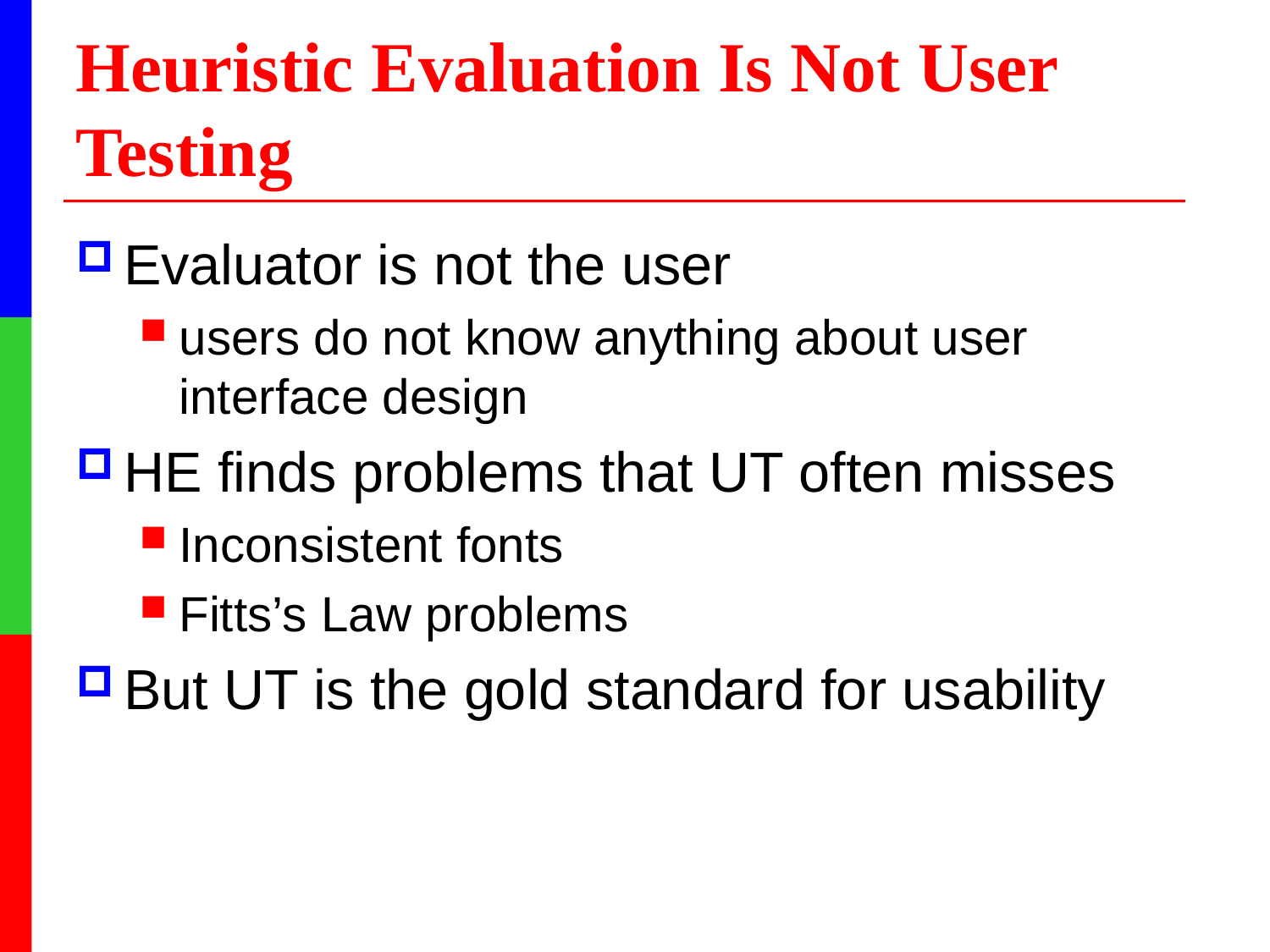

# Heuristic Evaluation Is Not User Testing
Evaluator is not the user
users do not know anything about user interface design
HE finds problems that UT often misses
Inconsistent fonts
Fitts’s Law problems
But UT is the gold standard for usability